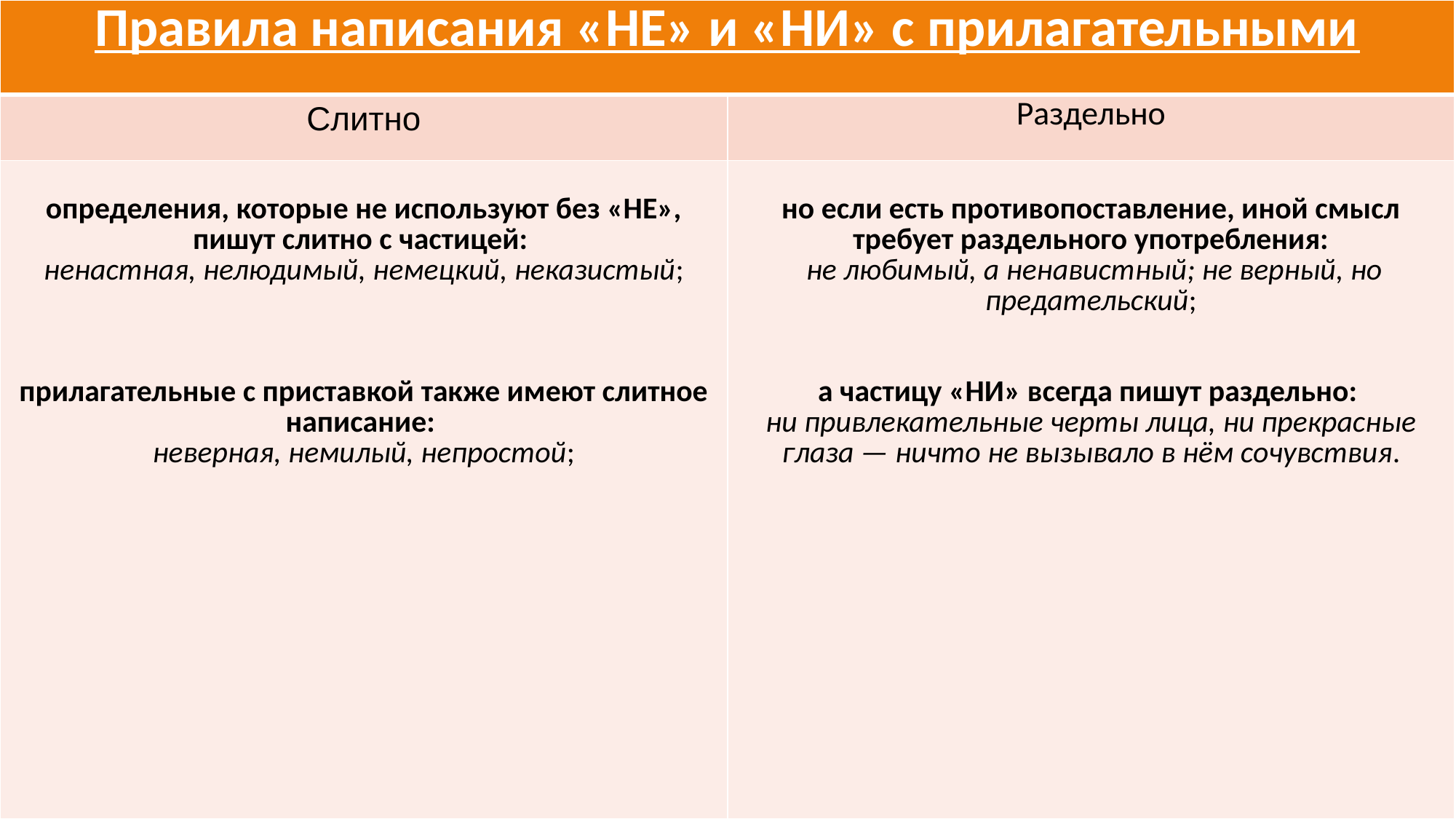

| Правила написания «НЕ» и «НИ» с прилагательными |  |
| --- | --- |
| Слитно | Раздельно |
| определения, которые не используют без «НЕ», пишут слитно с частицей:  ненастная, нелюдимый, немецкий, неказистый; прилагательные с приставкой также имеют слитное написание:  неверная, немилый, непростой; | но если есть противопоставление, иной смысл требует раздельного употребления:  не любимый, а ненавистный; не верный, но предательский; а частицу «НИ» всегда пишут раздельно:  ни привлекательные черты лица, ни прекрасные глаза — ничто не вызывало в нём сочувствия. |